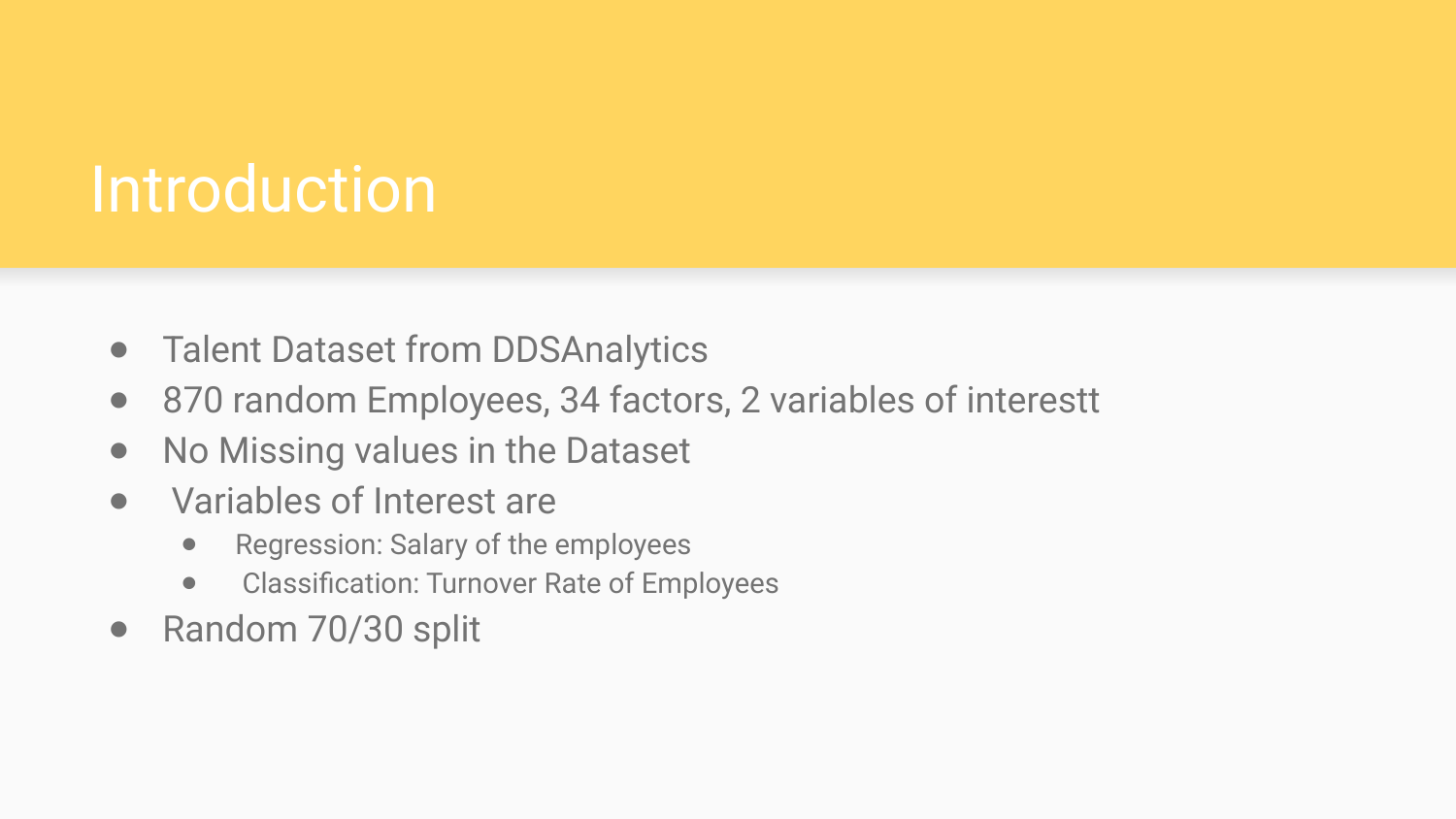

# Introduction
Talent Dataset from DDSAnalytics
870 random Employees, 34 factors, 2 variables of interestt
No Missing values in the Dataset
 Variables of Interest are
Regression: Salary of the employees
 Classification: Turnover Rate of Employees
Random 70/30 split